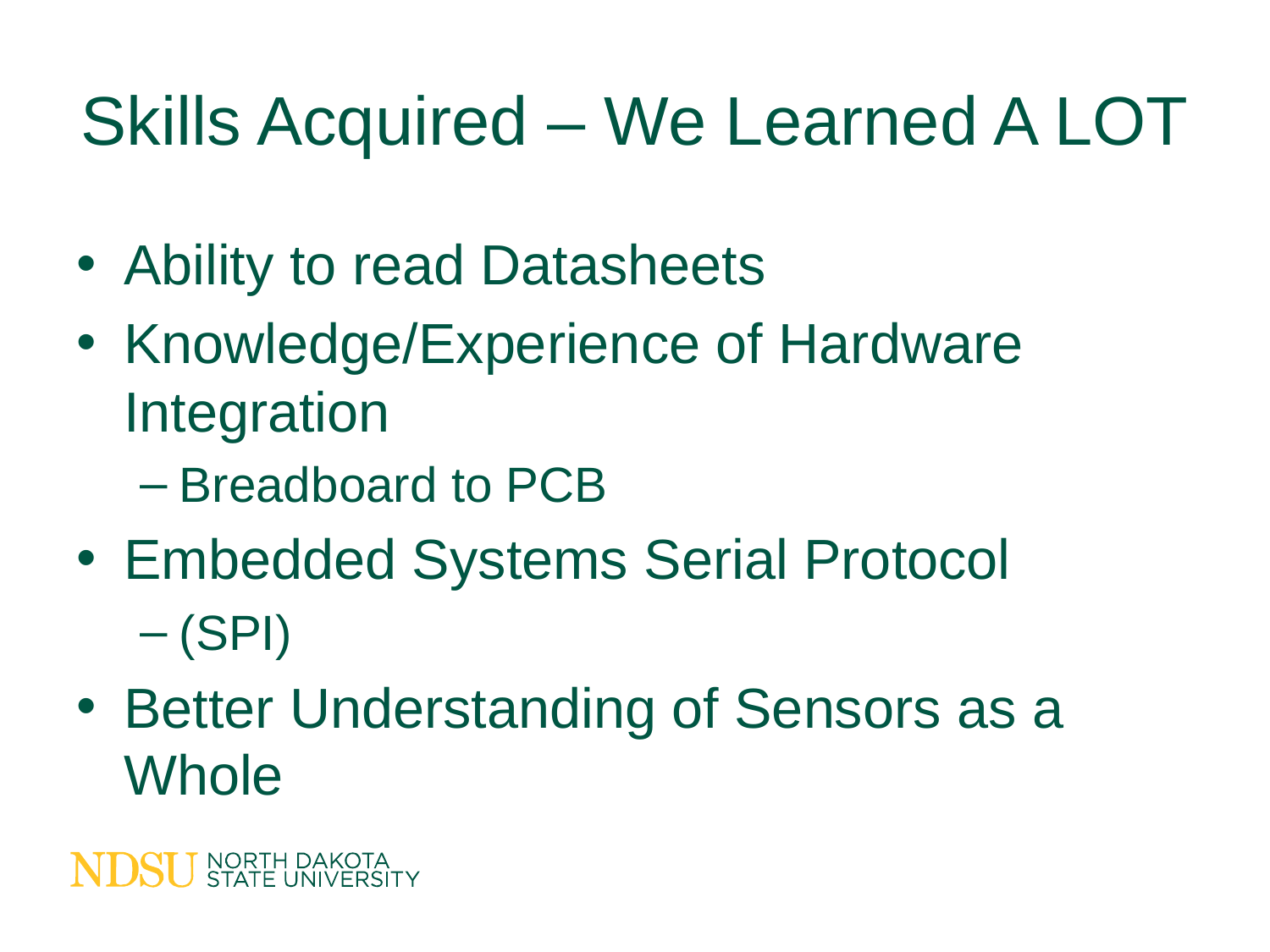

# Skills Acquired – We Learned A LOT
Ability to read Datasheets
Knowledge/Experience of Hardware Integration
Breadboard to PCB
Embedded Systems Serial Protocol
(SPI)
Better Understanding of Sensors as a Whole